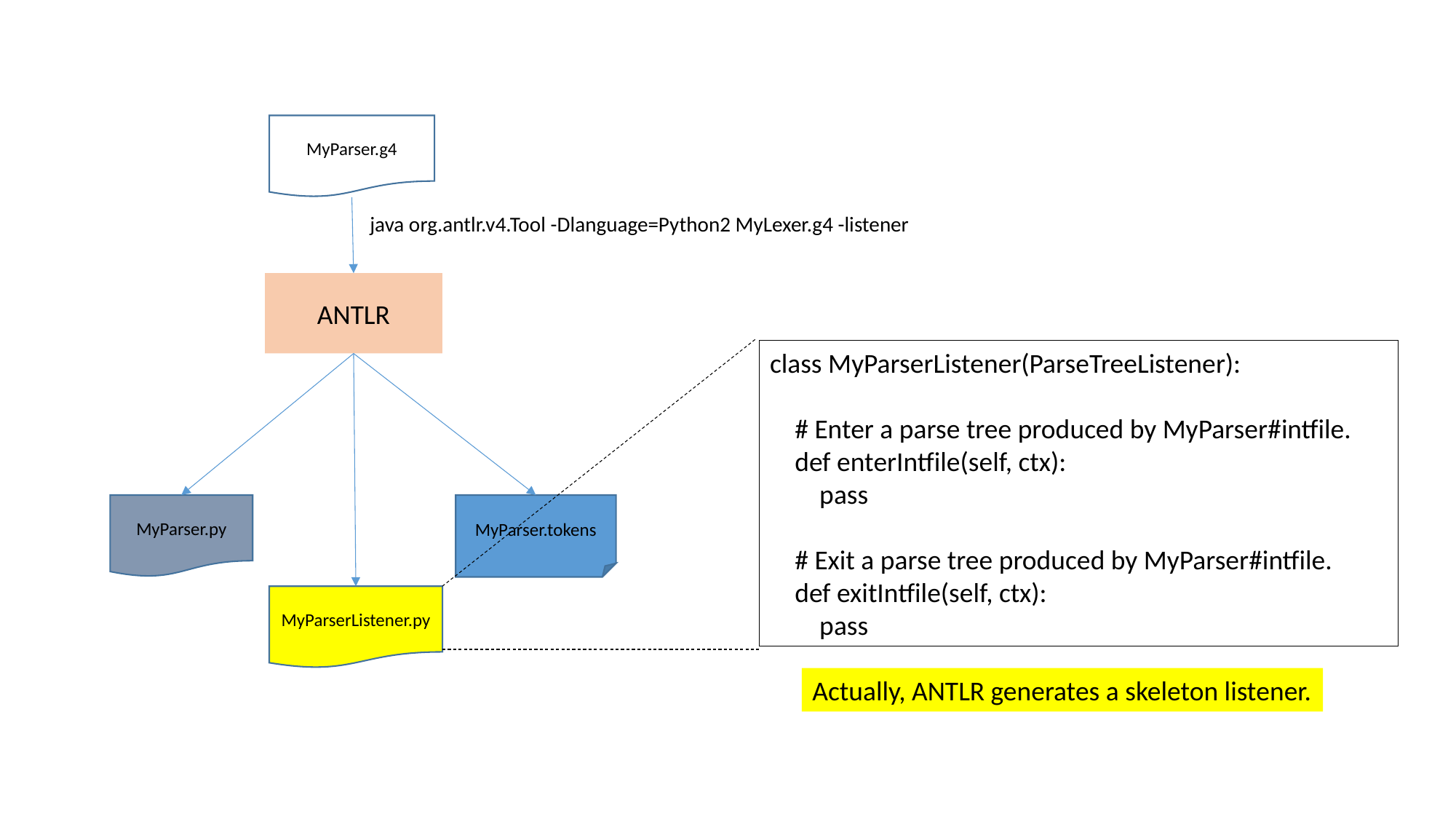

MyParser.g4
java org.antlr.v4.Tool -Dlanguage=Python2 MyLexer.g4 -listener
ANTLR
class MyParserListener(ParseTreeListener):

    # Enter a parse tree produced by MyParser#intfile.
    def enterIntfile(self, ctx):
        pass

    # Exit a parse tree produced by MyParser#intfile.
    def exitIntfile(self, ctx):
        pass
MyParser.py
MyParser.tokens
MyParserListener.py
Actually, ANTLR generates a skeleton listener.